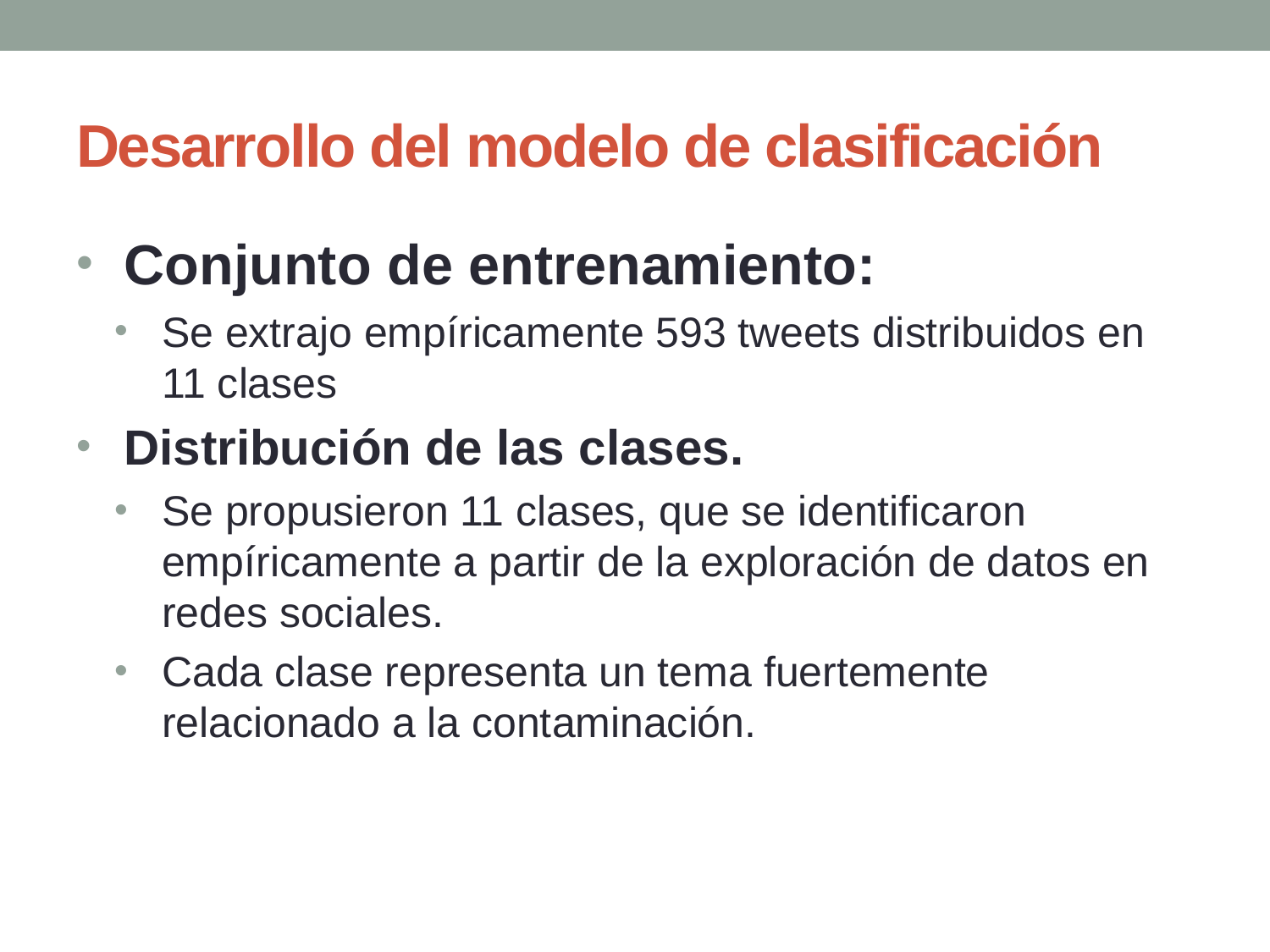

# Desarrollo del modelo de clasificación
Conjunto de entrenamiento:
Se extrajo empíricamente 593 tweets distribuidos en 11 clases
Distribución de las clases.
Se propusieron 11 clases, que se identificaron empíricamente a partir de la exploración de datos en redes sociales.
Cada clase representa un tema fuertemente relacionado a la contaminación.